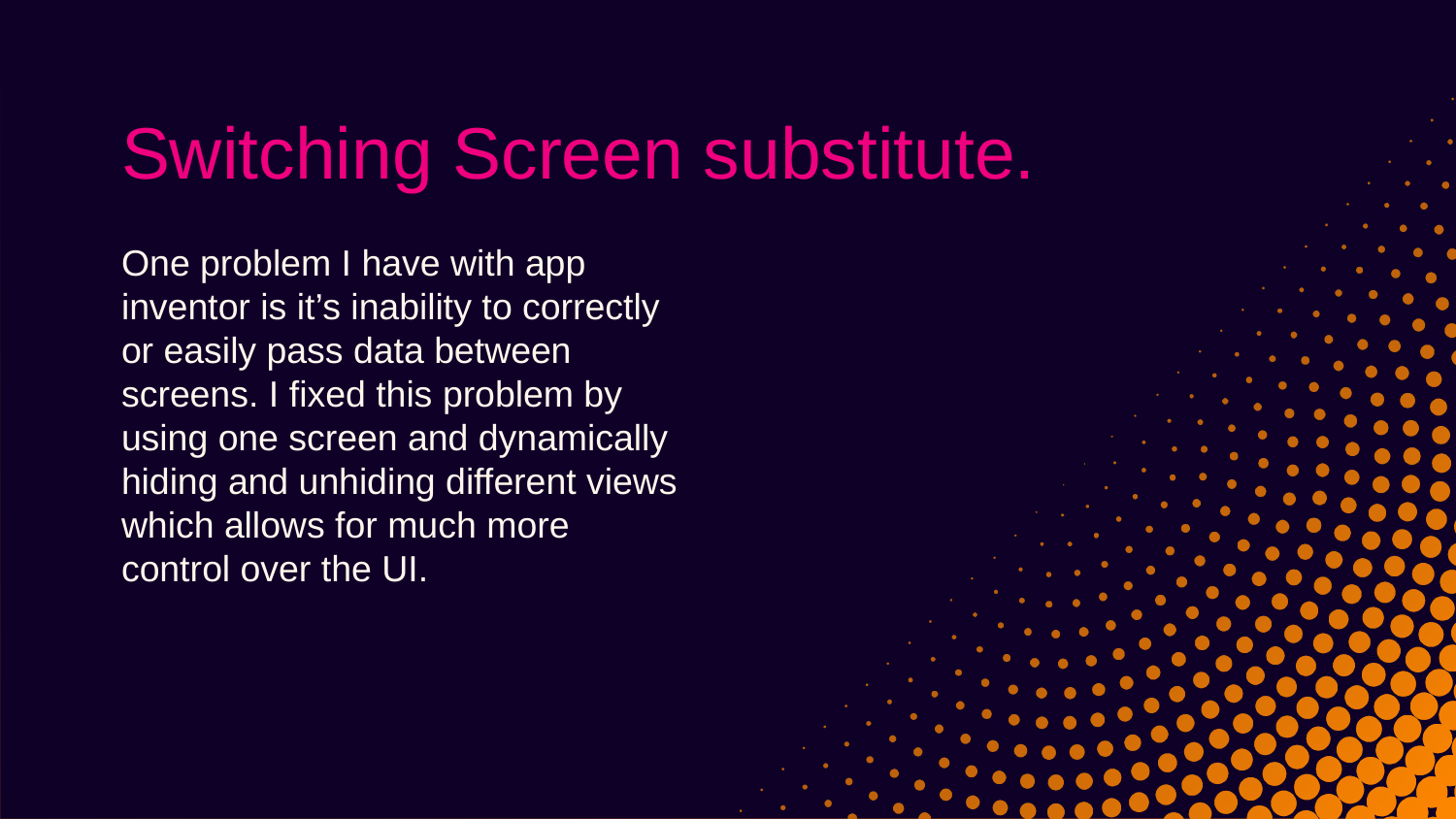

# Switching Screen substitute.
One problem I have with app inventor is it’s inability to correctly or easily pass data between screens. I fixed this problem by using one screen and dynamically hiding and unhiding different views which allows for much more control over the UI.